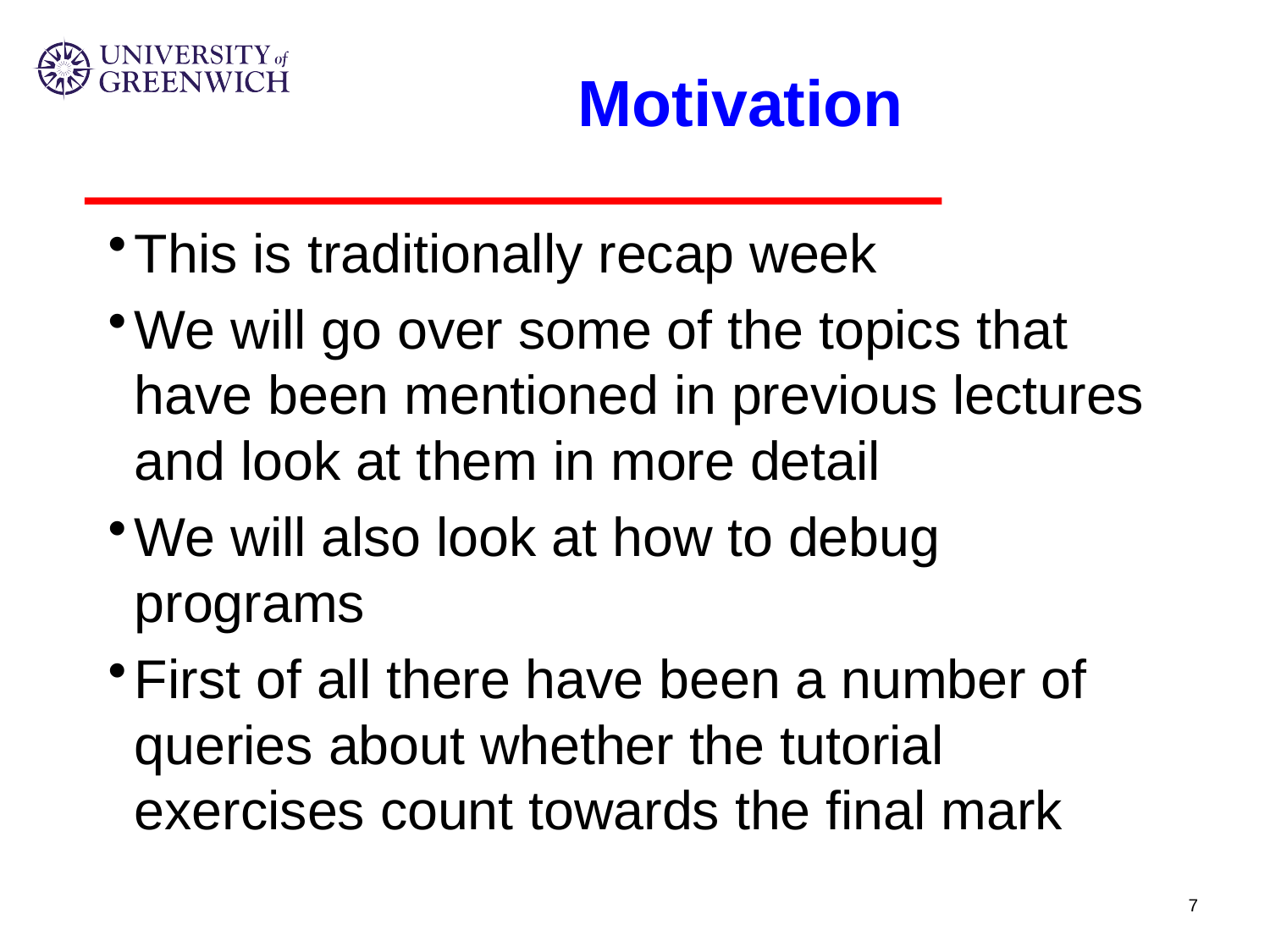

# Motivation
This is traditionally recap week
We will go over some of the topics that have been mentioned in previous lectures and look at them in more detail
We will also look at how to debug programs
First of all there have been a number of queries about whether the tutorial exercises count towards the final mark
7